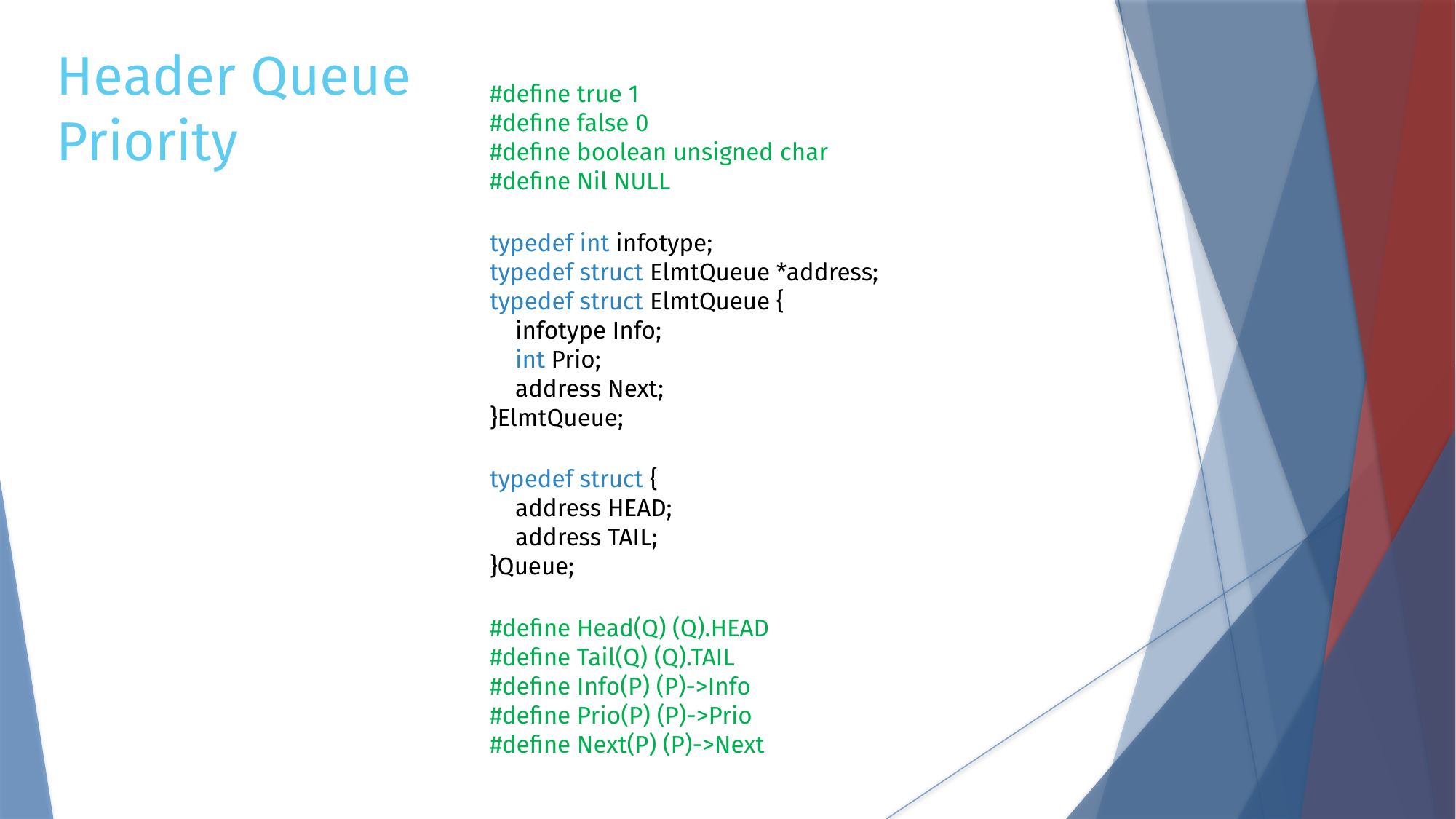

Header Queue Priority
#define true 1
#define false 0
#define boolean unsigned char
#define Nil NULL

typedef int infotype;
typedef struct ElmtQueue *address;
typedef struct ElmtQueue {
    infotype Info;
    int Prio;
    address Next;
}ElmtQueue;

typedef struct {
    address HEAD;
    address TAIL;
}Queue;

#define Head(Q) (Q).HEAD
#define Tail(Q) (Q).TAIL
#define Info(P) (P)->Info
#define Prio(P) (P)->Prio
#define Next(P) (P)->Next